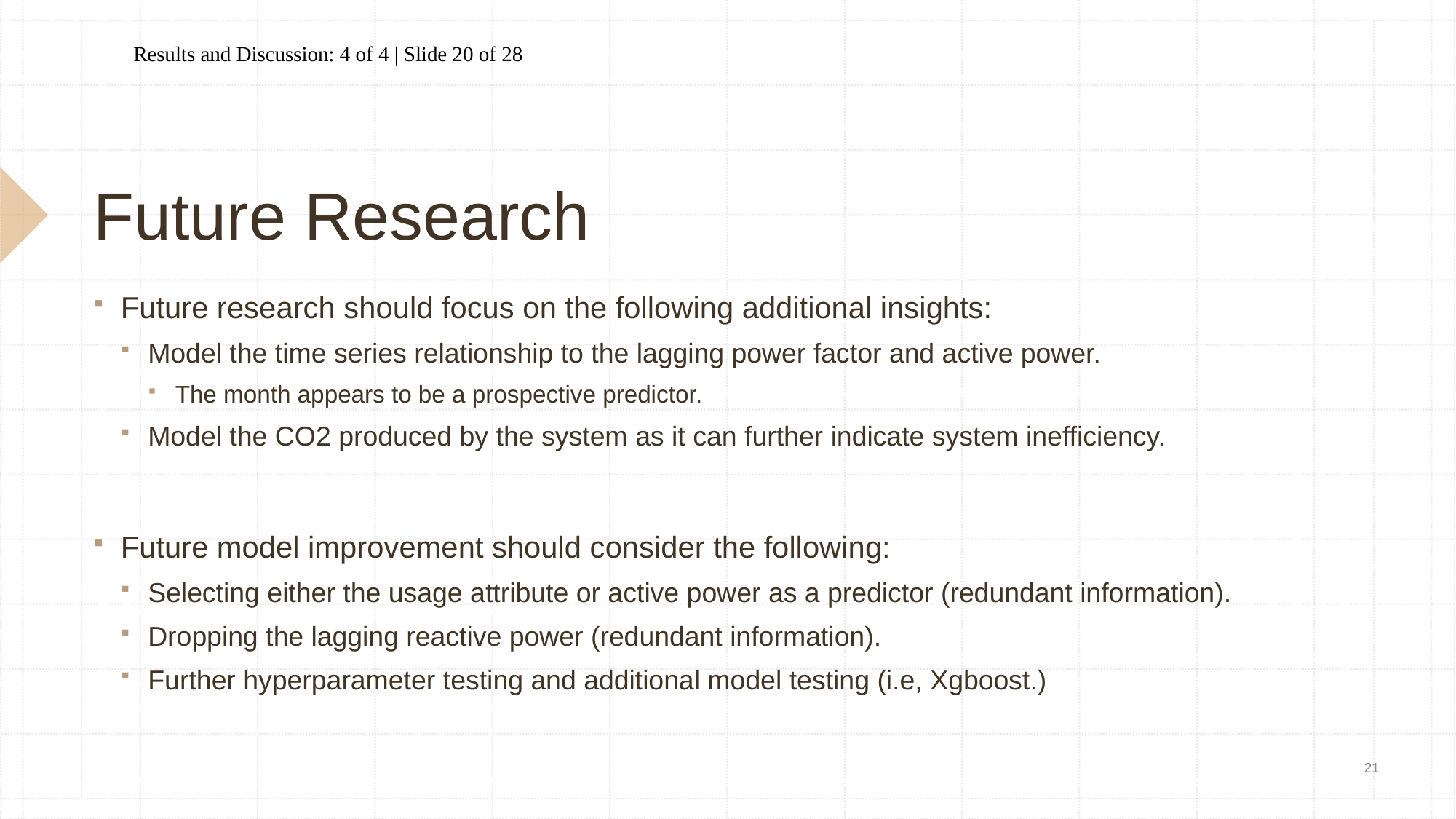

Results and Discussion: 4 of 4 | Slide 20 of 28
# Future Research
Future research should focus on the following additional insights:
Model the time series relationship to the lagging power factor and active power.
The month appears to be a prospective predictor.
Model the CO2 produced by the system as it can further indicate system inefficiency.

Future model improvement should consider the following:
Selecting either the usage attribute or active power as a predictor (redundant information).
Dropping the lagging reactive power (redundant information).
Further hyperparameter testing and additional model testing (i.e, Xgboost.)

21